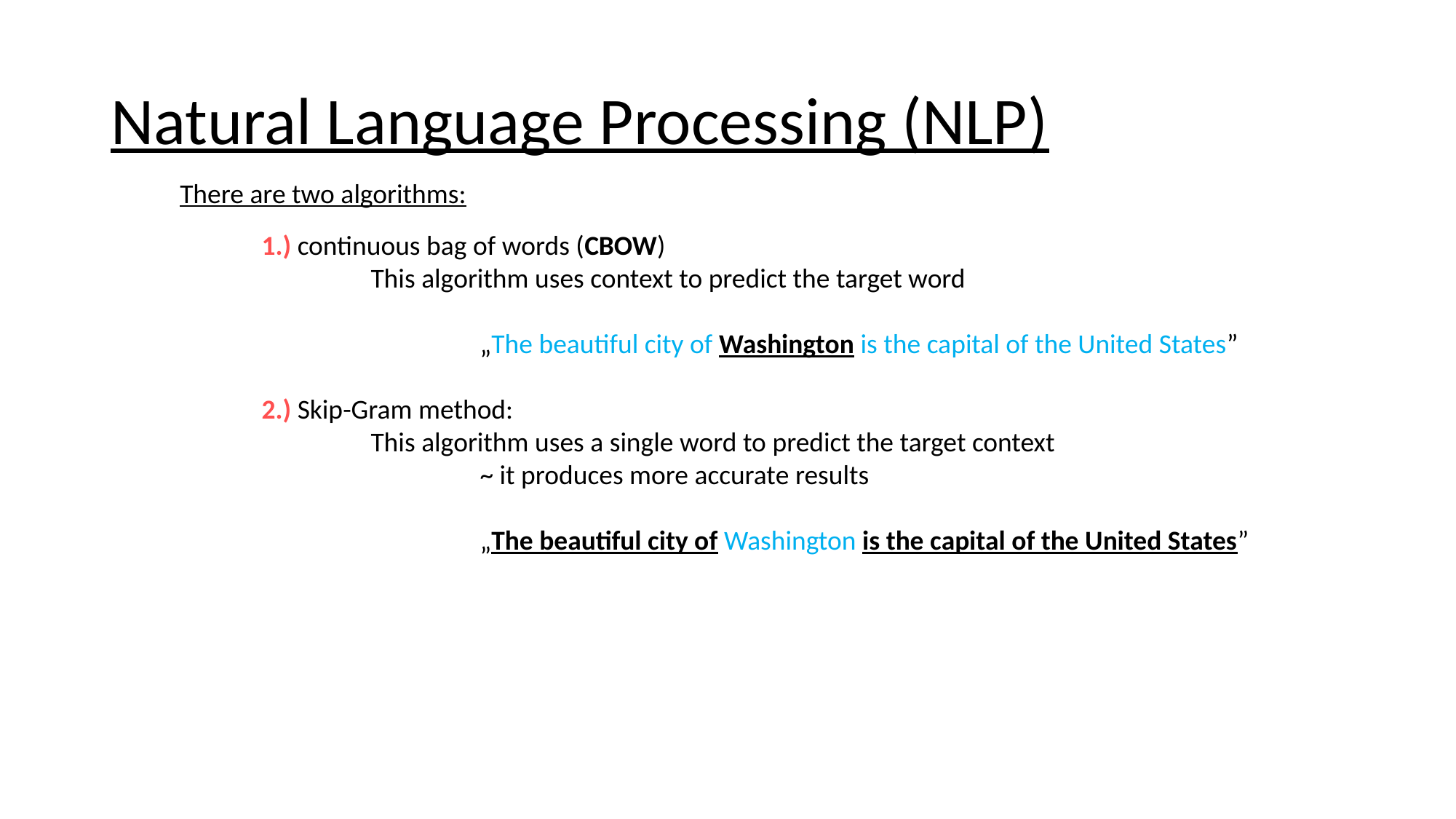

# Natural Language Processing (NLP)
There are two algorithms:
1.) continuous bag of words (CBOW)
	This algorithm uses context to predict the target word

		„The beautiful city of Washington is the capital of the United States”

2.) Skip-Gram method:
	This algorithm uses a single word to predict the target context
		~ it produces more accurate results

		„The beautiful city of Washington is the capital of the United States”